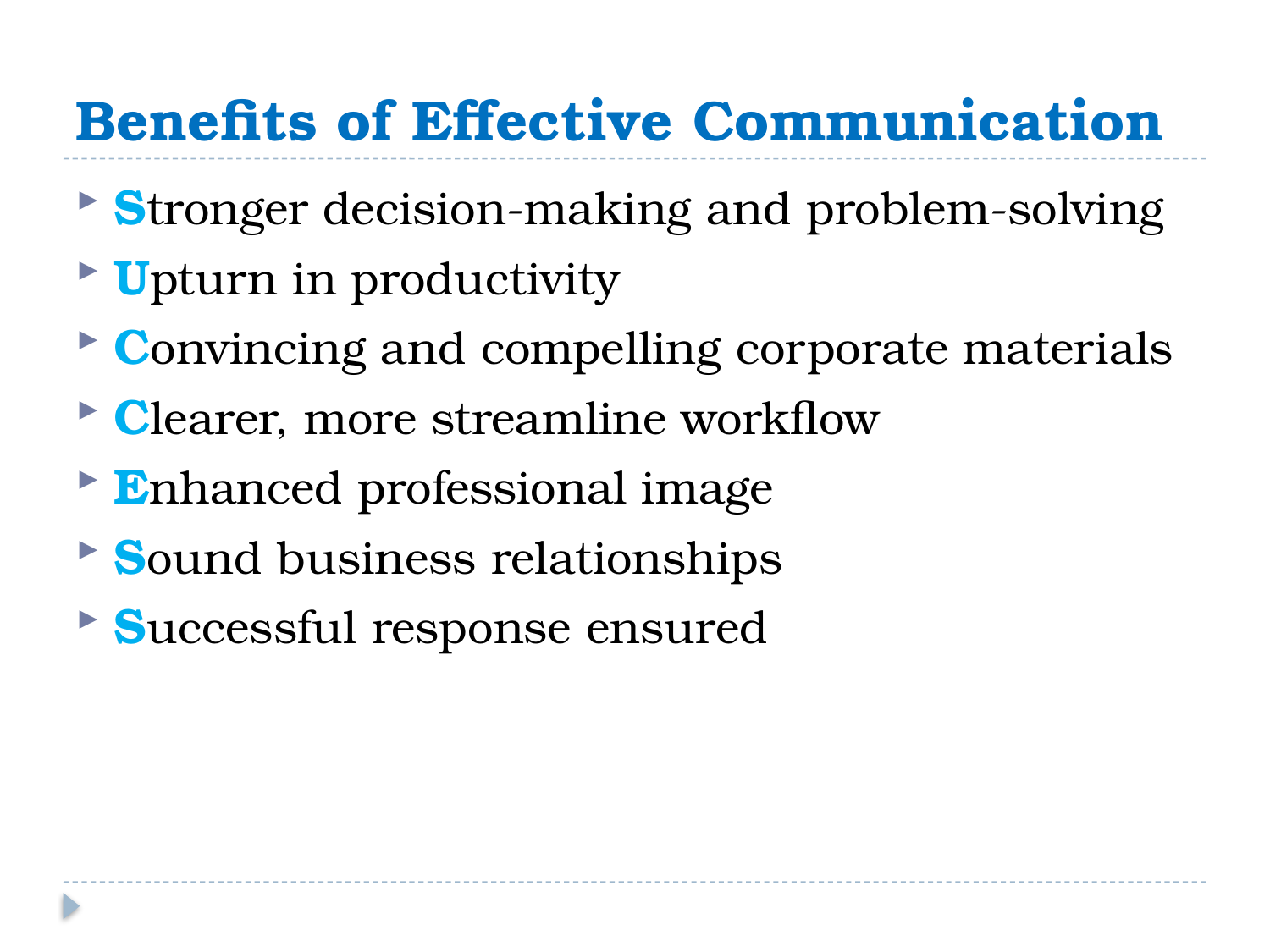

# Benefits of Effective Communication
Stronger decision-making and problem-solving
Upturn in productivity
Convincing and compelling corporate materials
Clearer, more streamline workflow
Enhanced professional image
Sound business relationships
Successful response ensured